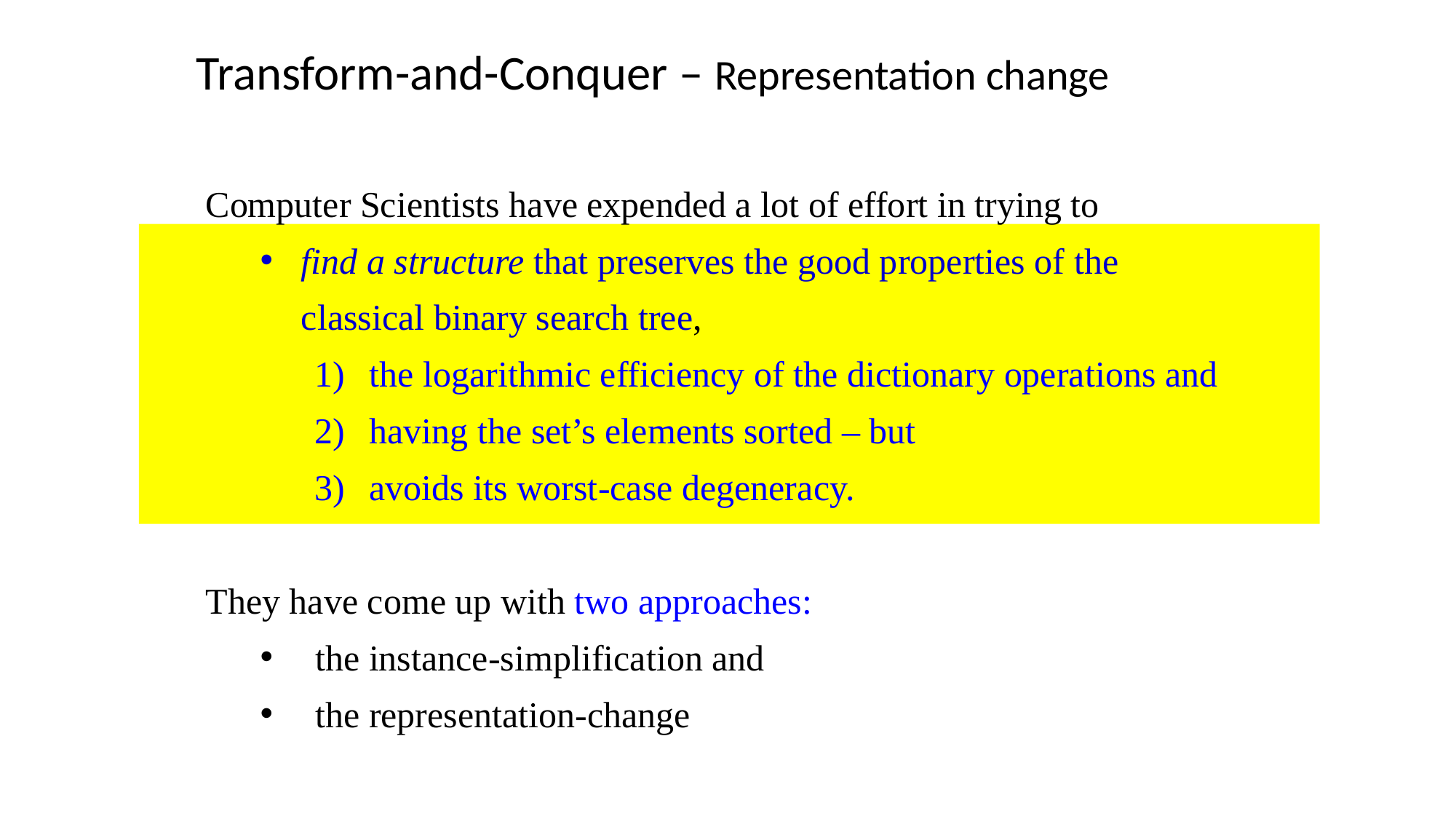

Transform-and-Conquer – Representation change
Computer Scientists have expended a lot of effort in trying to
find a structure that preserves the good properties of the classical binary search tree,
the logarithmic efficiency of the dictionary operations and
having the set’s elements sorted – but
avoids its worst-case degeneracy.

They have come up with two approaches:
the instance-simplification and
the representation-change